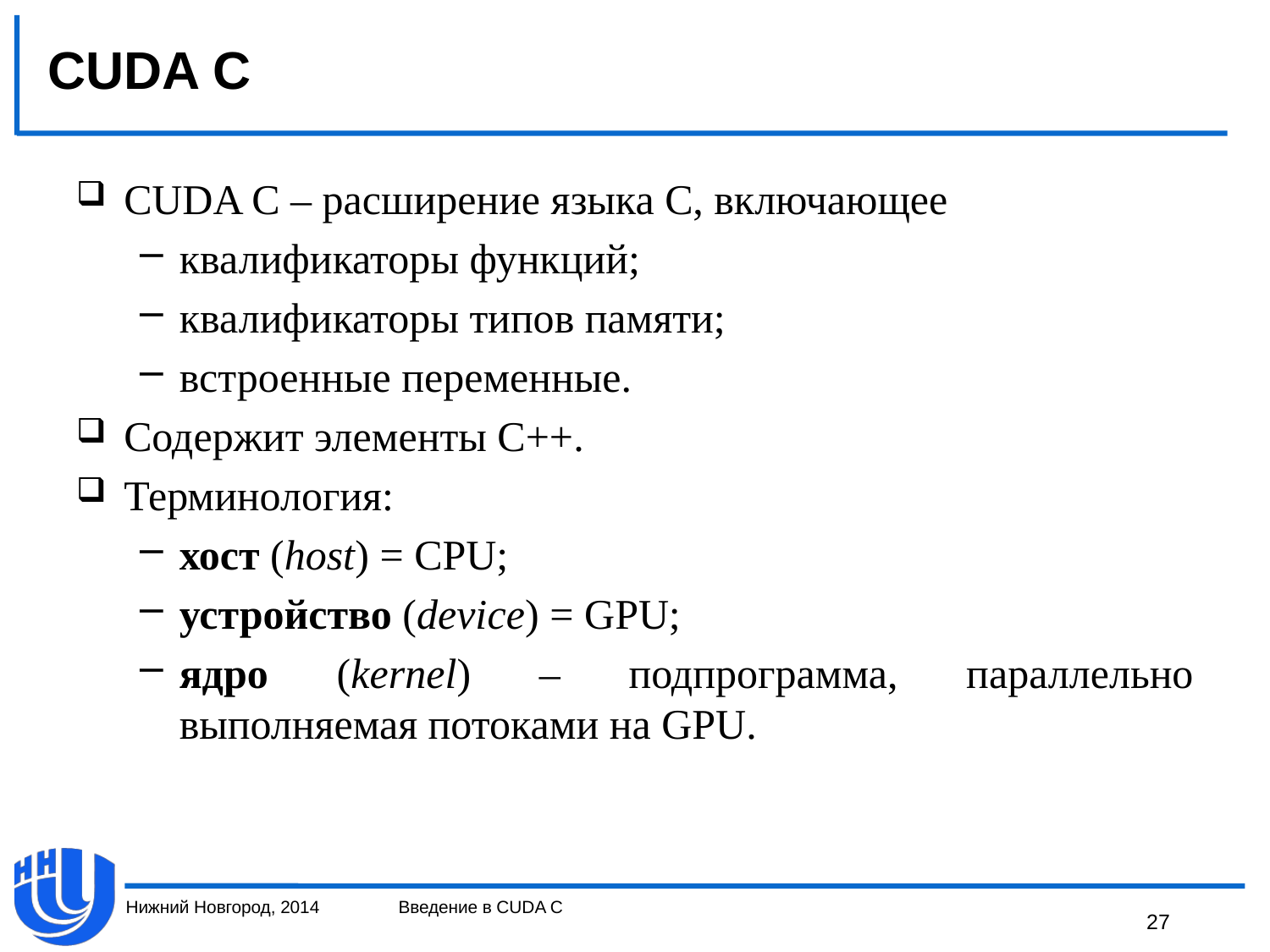

# CUDA C
CUDA C – расширение языка С, включающее
квалификаторы функций;
квалификаторы типов памяти;
встроенные переменные.
Содержит элементы C++.
Терминология:
хост (host) = CPU;
устройство (device) = GPU;
ядро (kernel) – подпрограмма, параллельно выполняемая потоками на GPU.
Нижний Новгород, 2014
Введение в CUDA C
27